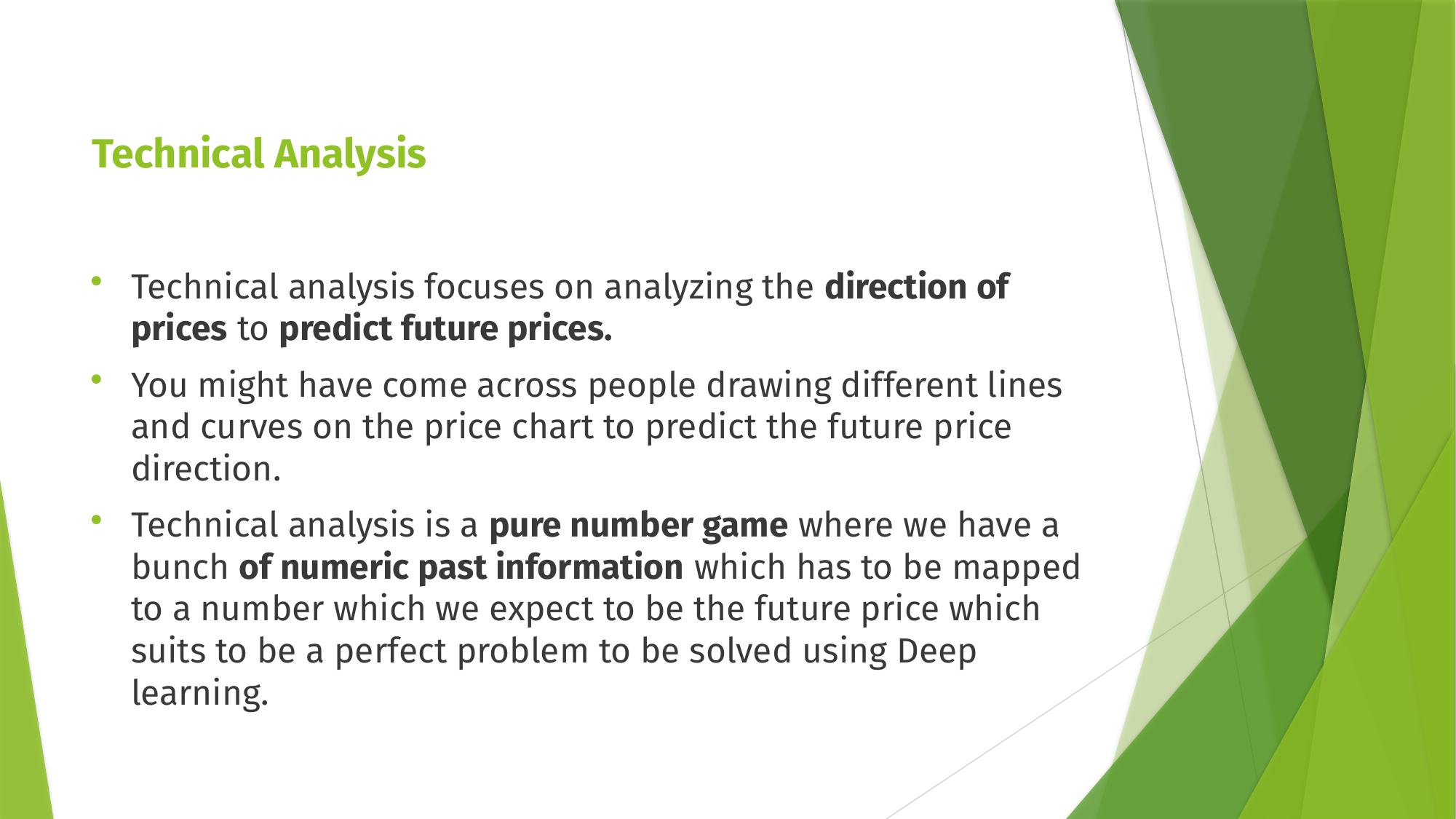

# Technical Analysis
Technical analysis focuses on analyzing the direction of prices to predict future prices.
You might have come across people drawing different lines and curves on the price chart to predict the future price direction.
Technical analysis is a pure number game where we have a bunch of numeric past information which has to be mapped to a number which we expect to be the future price which suits to be a perfect problem to be solved using Deep learning.